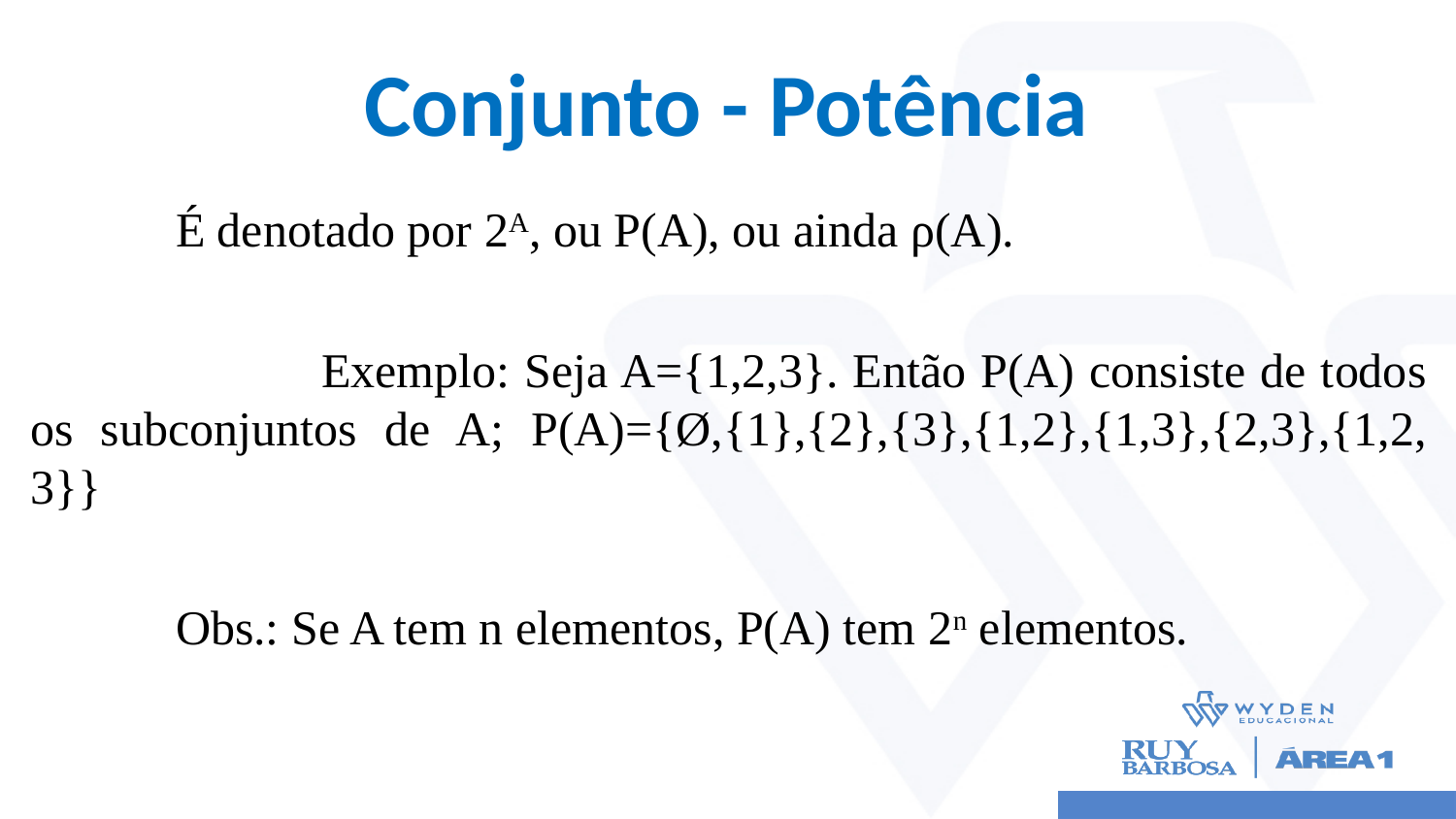

# Conjunto - Potência
	É denotado por 2A, ou P(A), ou ainda ρ(A).

		Exemplo: Seja A={1,2,3}. Então P(A) consiste de todos os subconjuntos de A; P(A)={Ø,{1},{2},{3},{1,2},{1,3},{2,3},{1,2, 3}}

	Obs.: Se A tem n elementos, P(A) tem 2n elementos.